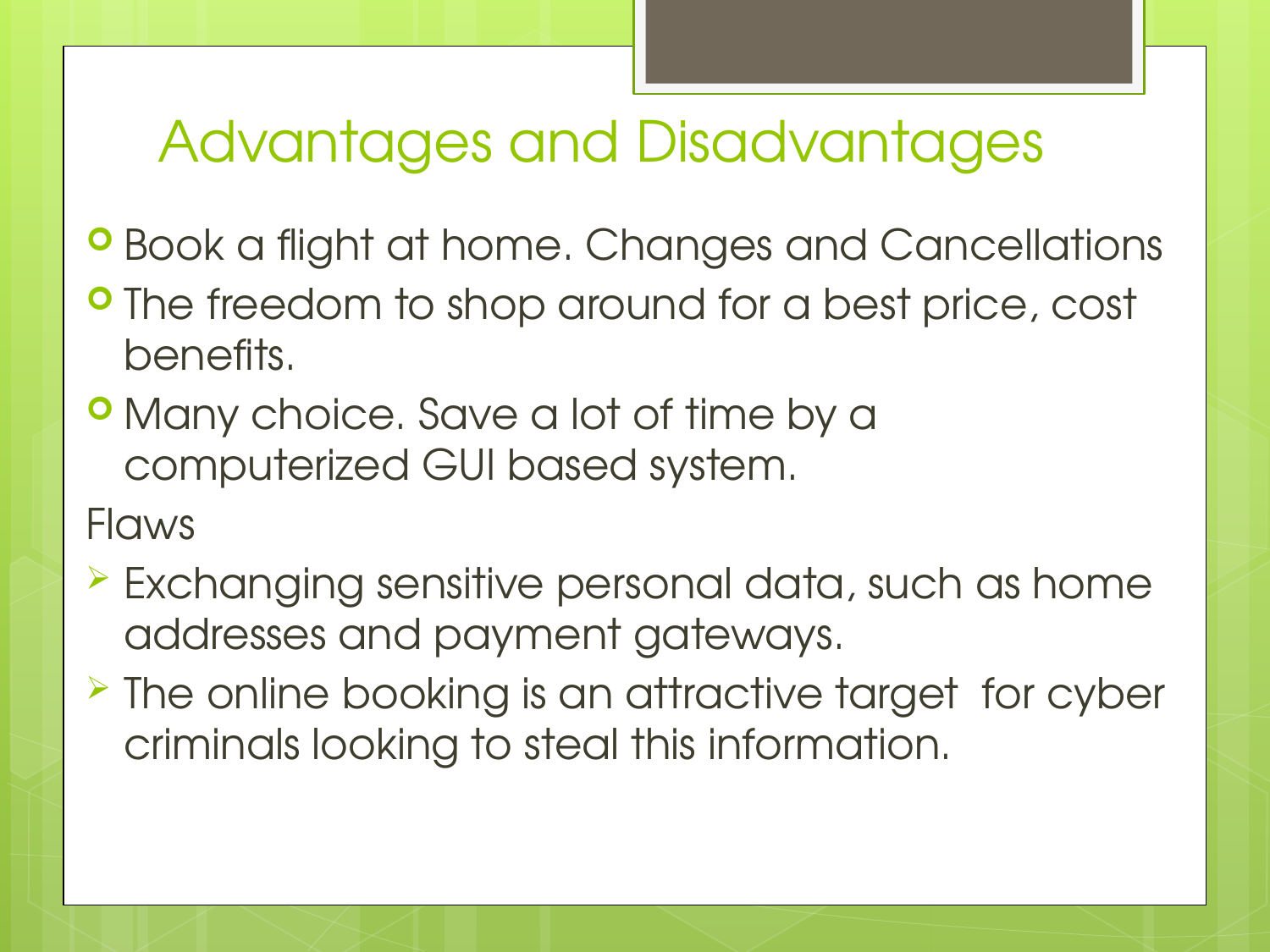

# Advantages and Disadvantages
Book a flight at home. Changes and Cancellations
The freedom to shop around for a best price, cost benefits.
Many choice. Save a lot of time by a computerized GUI based system.
Flaws
Exchanging sensitive personal data, such as home addresses and payment gateways.
The online booking is an attractive target  for cyber criminals looking to steal this information.